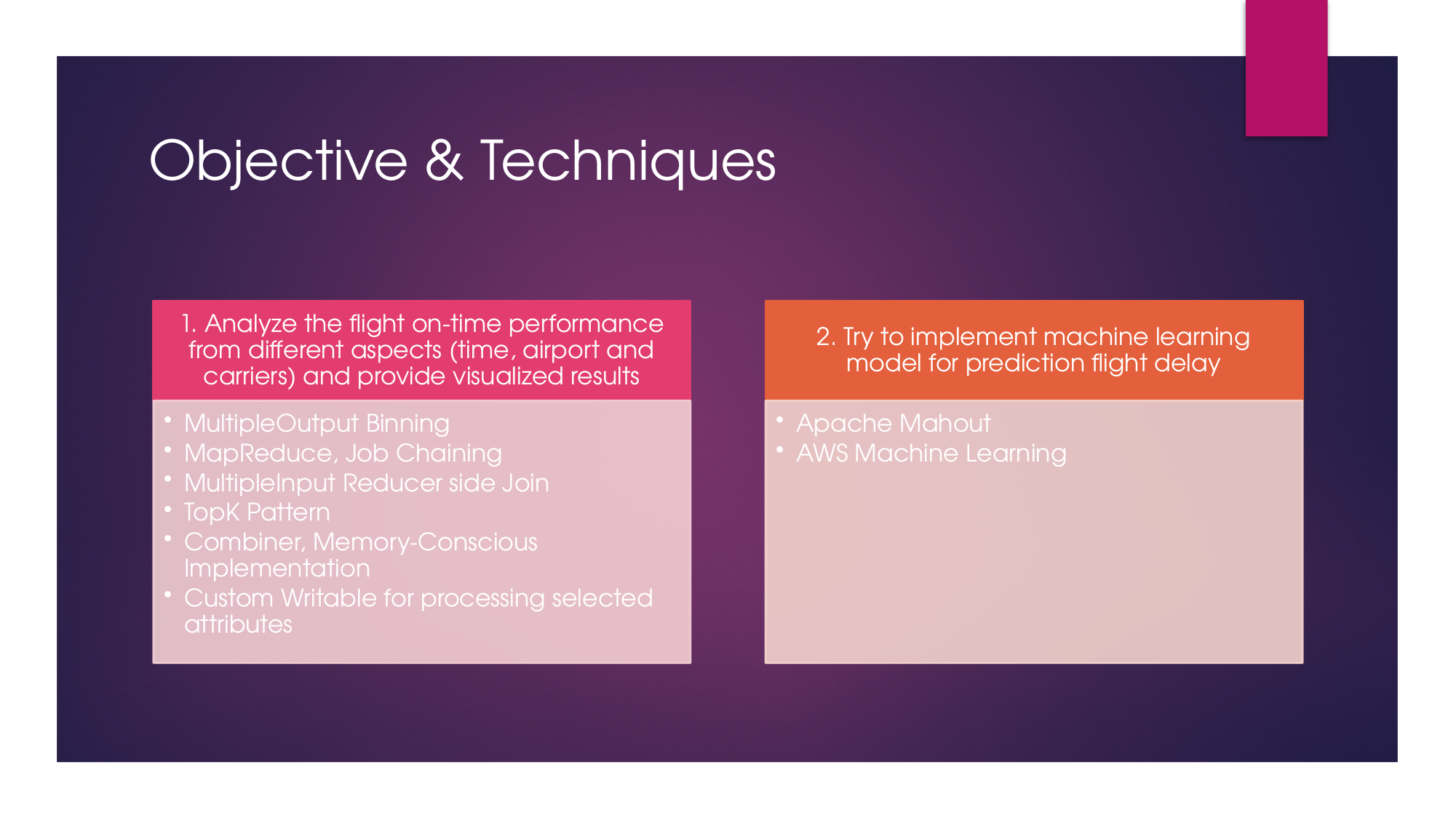

# Objective & Techniques
1. Analyze the flight on-time performance from different aspects (time, airport and carriers) and provide visualized results
MultipleOutput Binning
MapReduce, Job Chaining
MultipleInput Reducer side Join
TopK Pattern
Combiner, Memory-Conscious Implementation
Custom Writable for processing selected attributes
2. Try to implement machine learning model for prediction flight delay
Apache Mahout
AWS Machine Learning